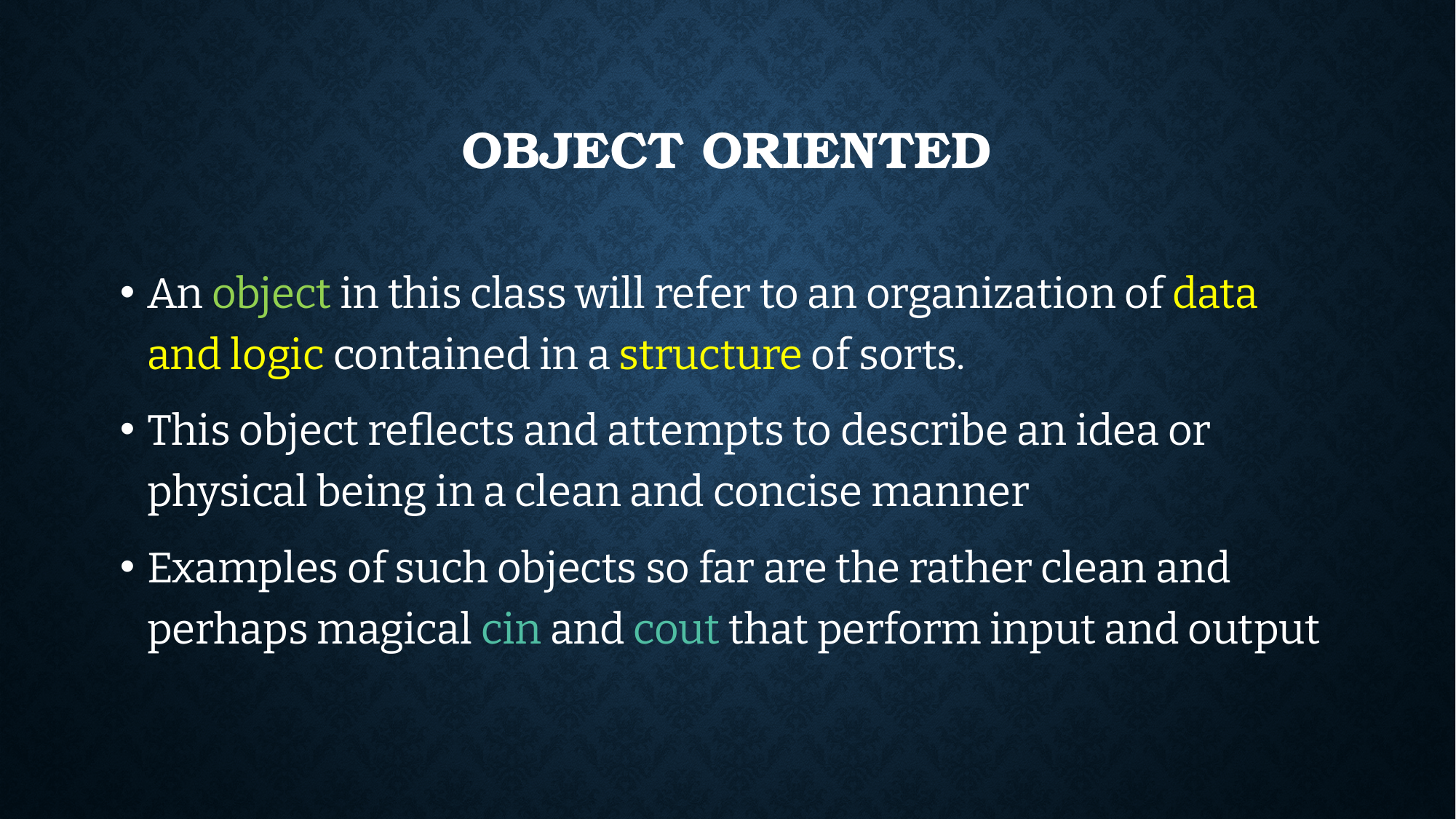

# Object Oriented
An object in this class will refer to an organization of data and logic contained in a structure of sorts.
This object reflects and attempts to describe an idea or physical being in a clean and concise manner
Examples of such objects so far are the rather clean and perhaps magical cin and cout that perform input and output